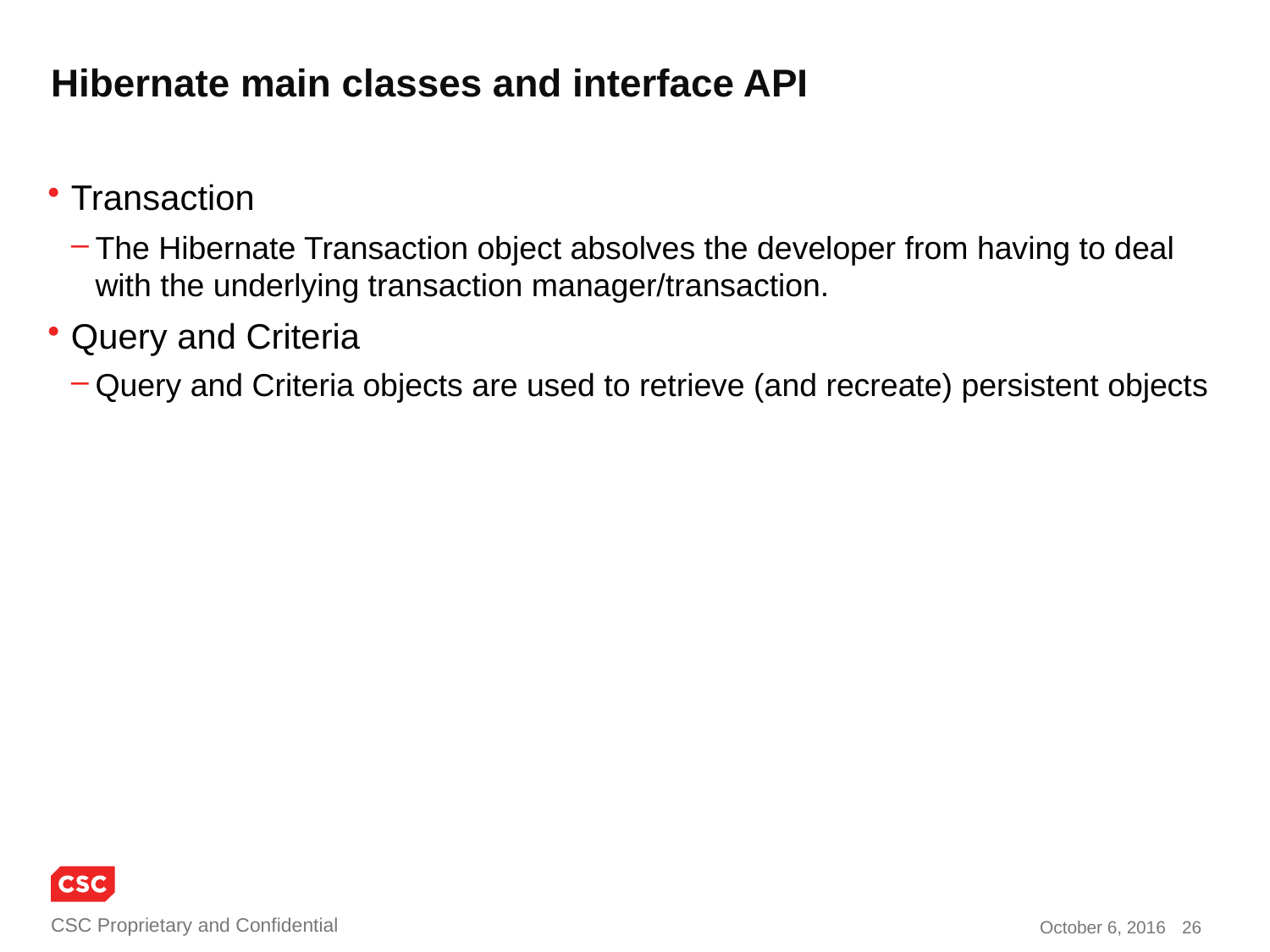

# Hibernate main classes and interface API
Transaction
The Hibernate Transaction object absolves the developer from having to deal with the underlying transaction manager/transaction.
Query and Criteria
Query and Criteria objects are used to retrieve (and recreate) persistent objects